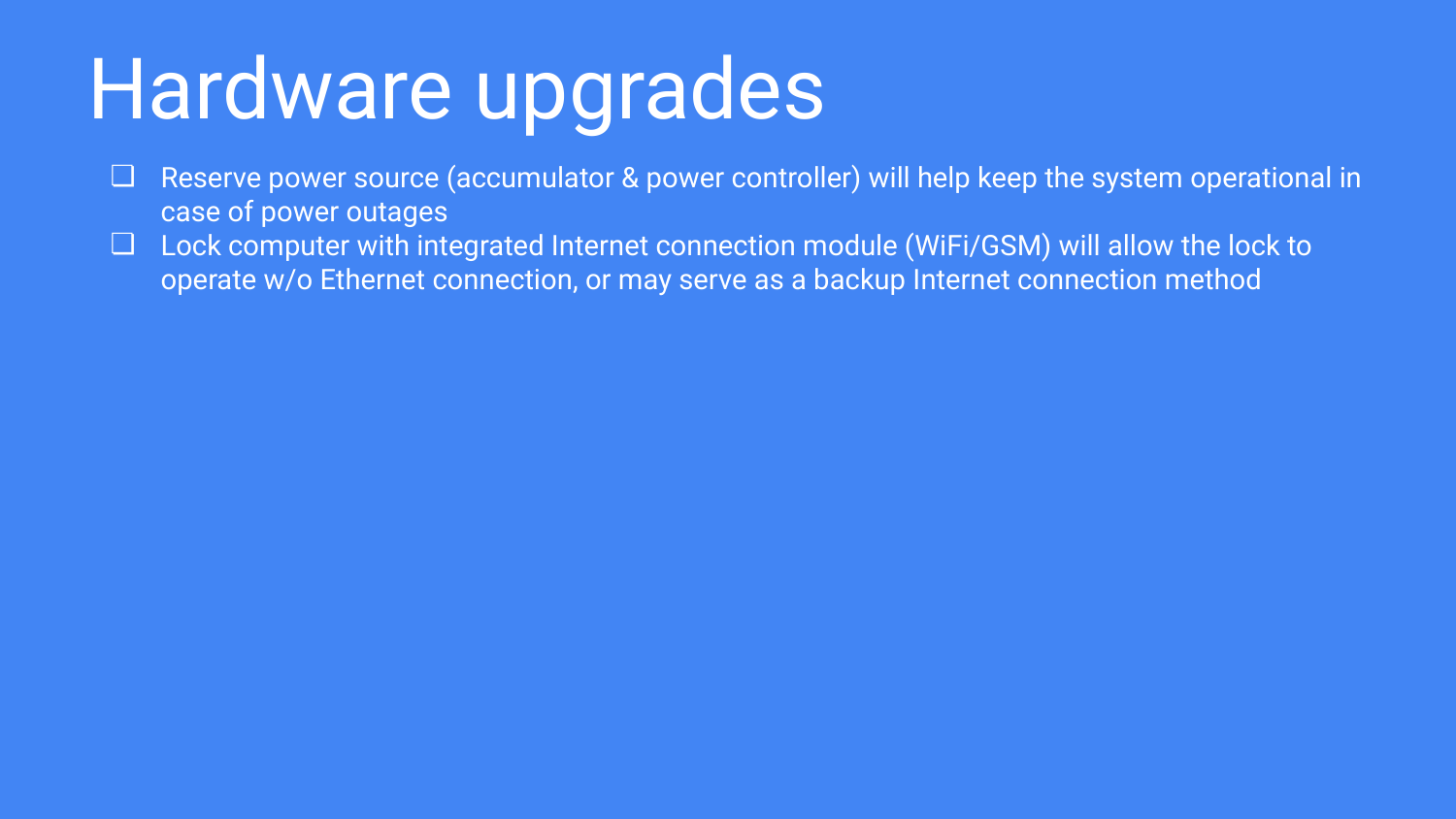

Hardware upgrades
Reserve power source (accumulator & power controller) will help keep the system operational in case of power outages
Lock computer with integrated Internet connection module (WiFi/GSM) will allow the lock to operate w/o Ethernet connection, or may serve as a backup Internet connection method